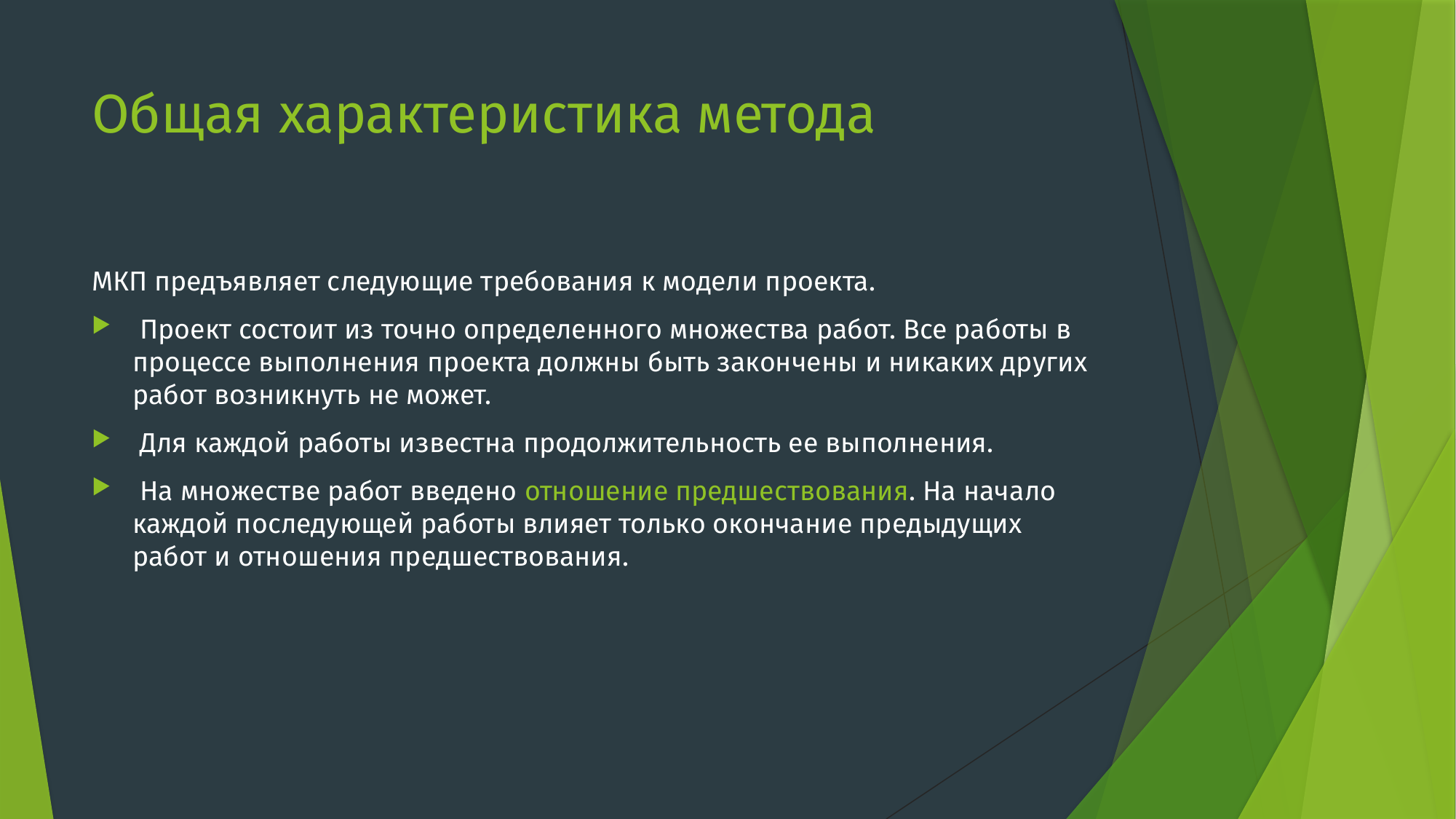

# Общая характеристика метода
МКП предъявляет следующие требования к модели проекта.
 Проект состоит из точно определенного множества работ. Все работы в процессе выполнения проекта должны быть закончены и никаких других работ возникнуть не может.
 Для каждой работы известна продолжительность ее выполнения.
 На множестве работ введено отношение предшествования. На начало каждой последующей работы влияет только окончание предыдущих работ и отношения предшествования.